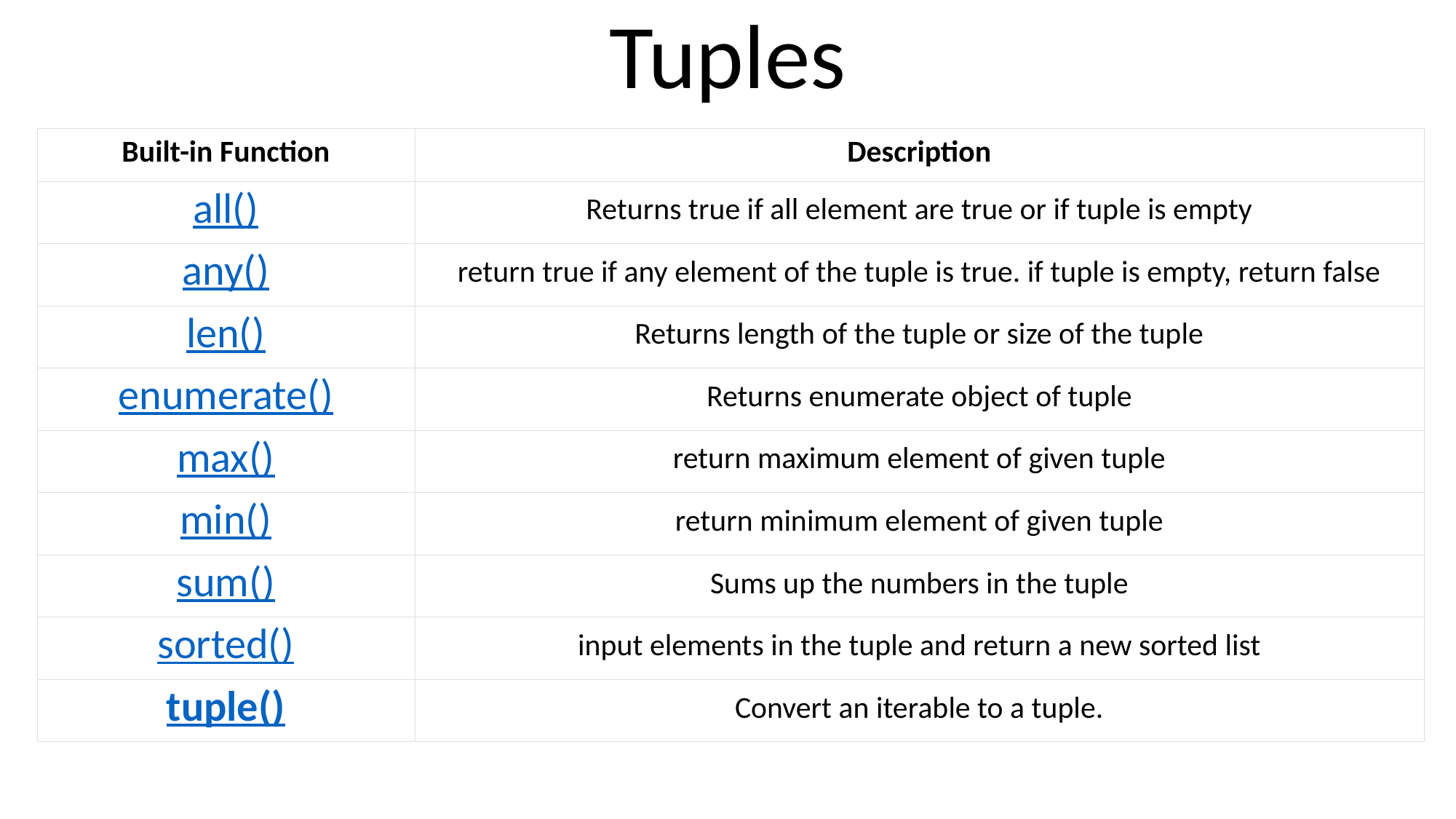

# Tuples
| Built-in Function | Description |
| --- | --- |
| all() | Returns true if all element are true or if tuple is empty |
| any() | return true if any element of the tuple is true. if tuple is empty, return false |
| len() | Returns length of the tuple or size of the tuple |
| enumerate() | Returns enumerate object of tuple |
| max() | return maximum element of given tuple |
| min() | return minimum element of given tuple |
| sum() | Sums up the numbers in the tuple |
| sorted() | input elements in the tuple and return a new sorted list |
| tuple() | Convert an iterable to a tuple. |